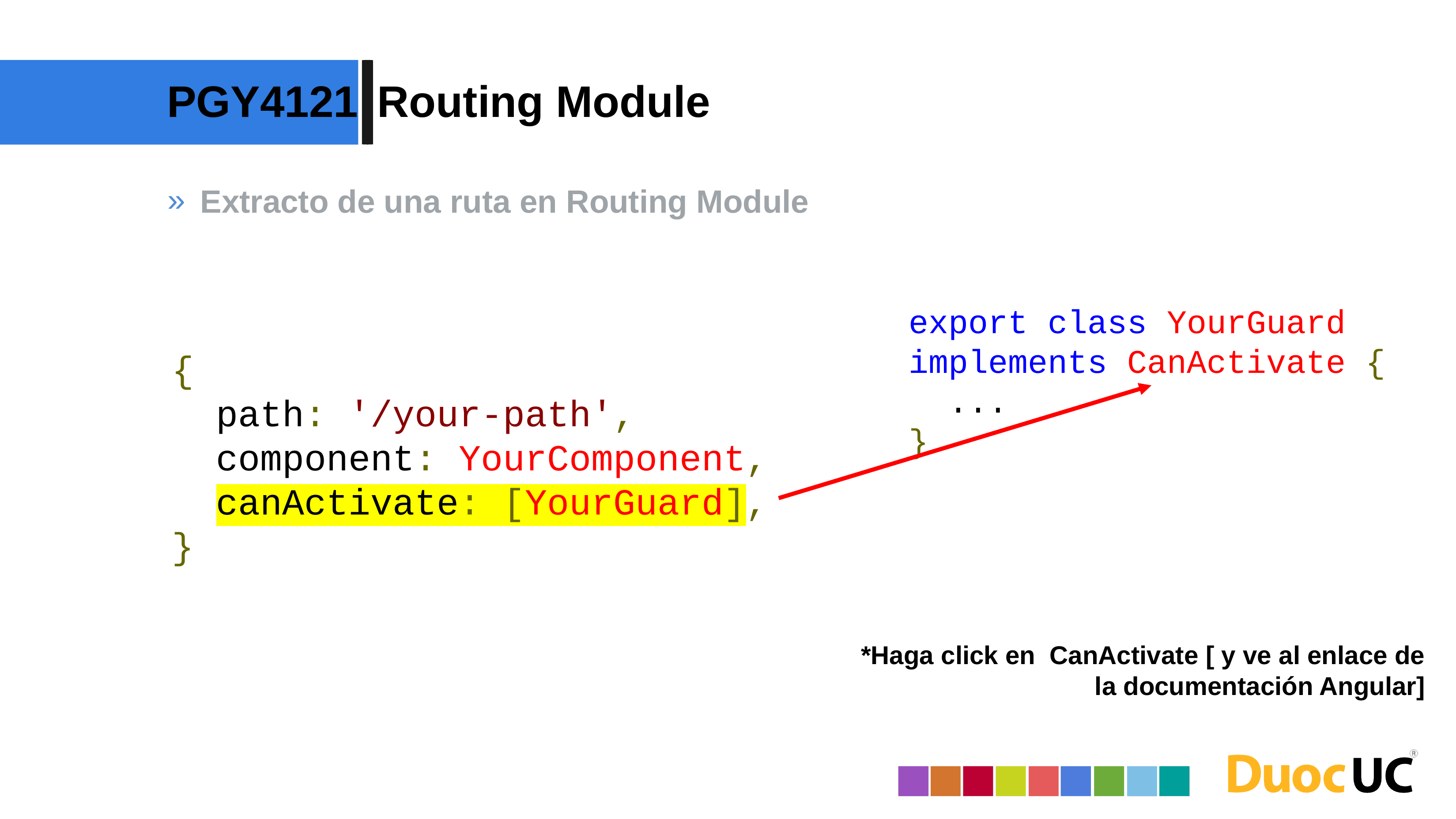

PGY4121
Routing Module
Extracto de una ruta en Routing Module
export class YourGuard implements CanActivate {
  ...
}
{
  path: '/your-path',
  component: YourComponent,
  canActivate: [YourGuard],
}
*Haga click en  CanActivate [ y ve al enlace de la documentación Angular]